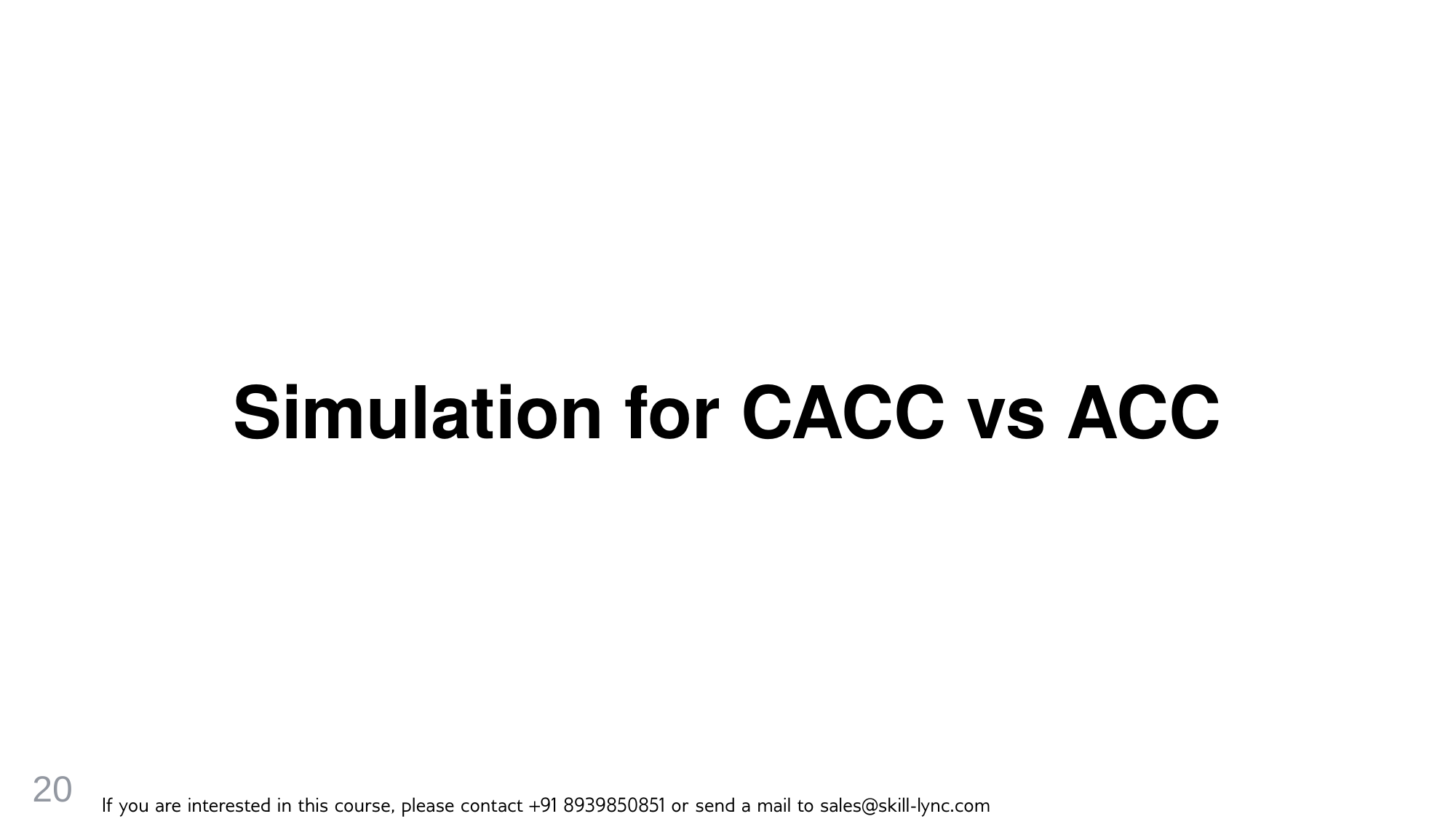

# Simulation for CACC vs ACC
20